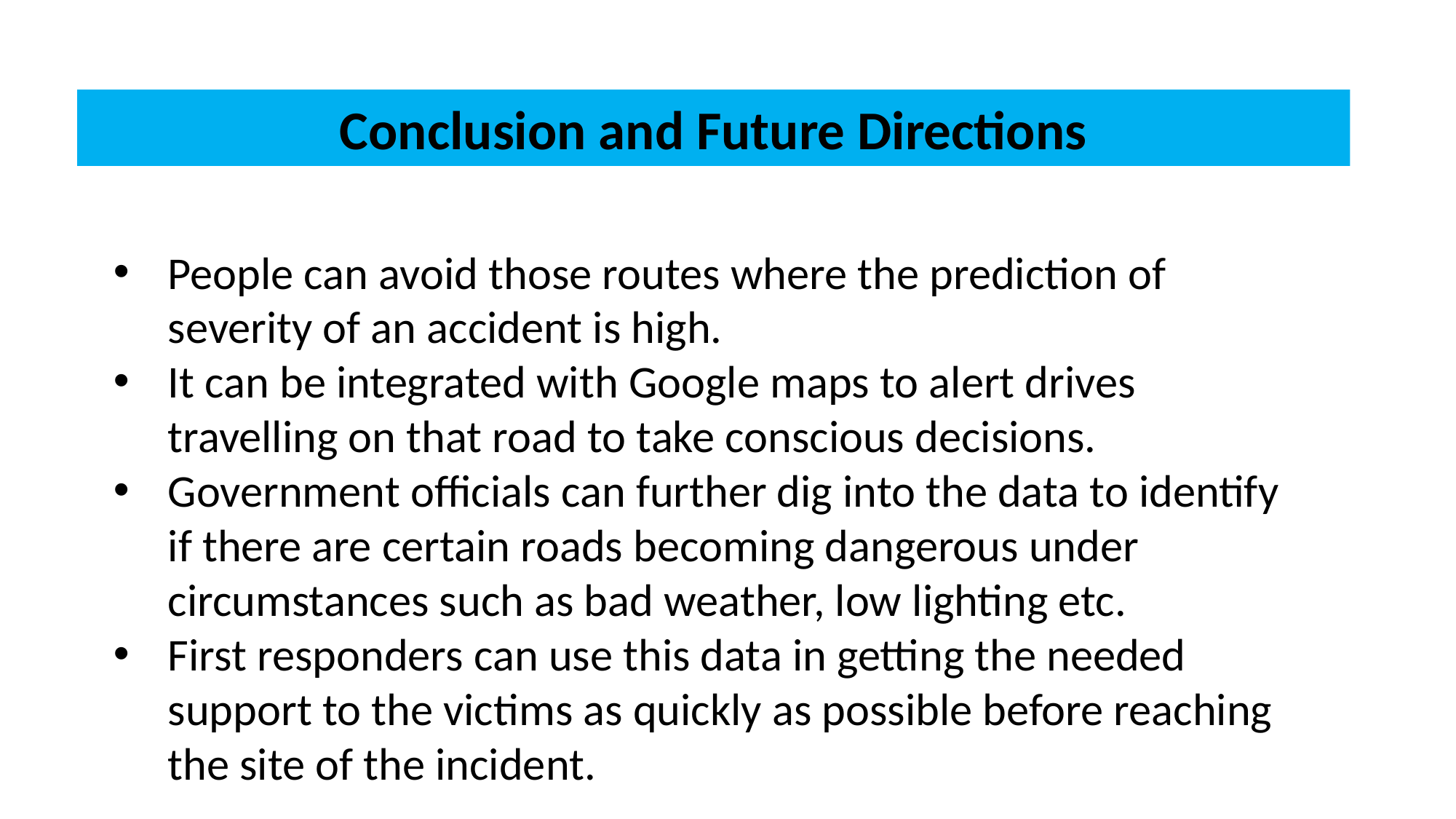

Conclusion and Future Directions
People can avoid those routes where the prediction of severity of an accident is high.
It can be integrated with Google maps to alert drives travelling on that road to take conscious decisions.
Government officials can further dig into the data to identify if there are certain roads becoming dangerous under circumstances such as bad weather, low lighting etc.
First responders can use this data in getting the needed support to the victims as quickly as possible before reaching the site of the incident.